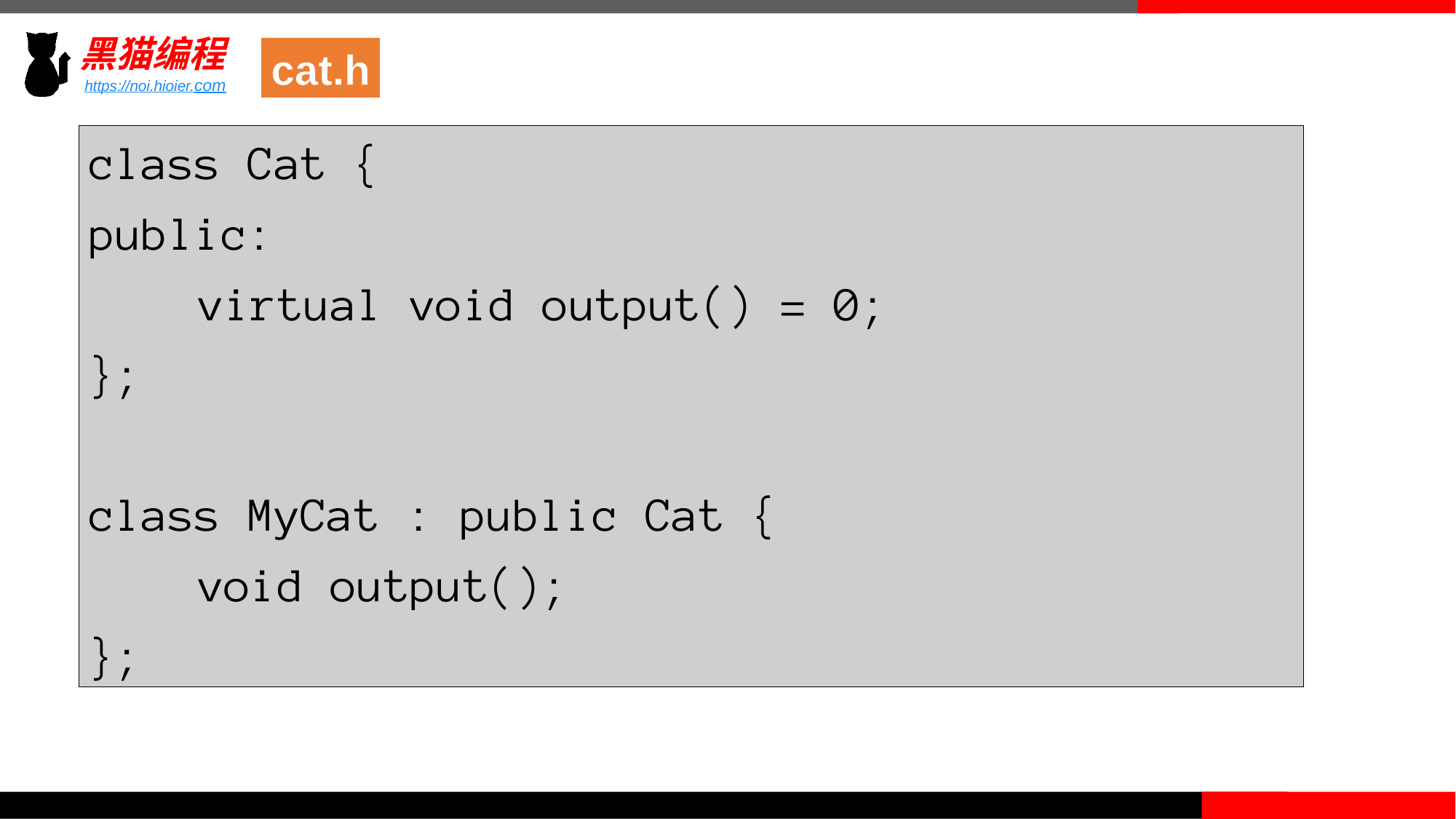

cat.h
class Cat {
public:
	virtual void output() = 0;
};

class MyCat : public Cat {
	void output();
};